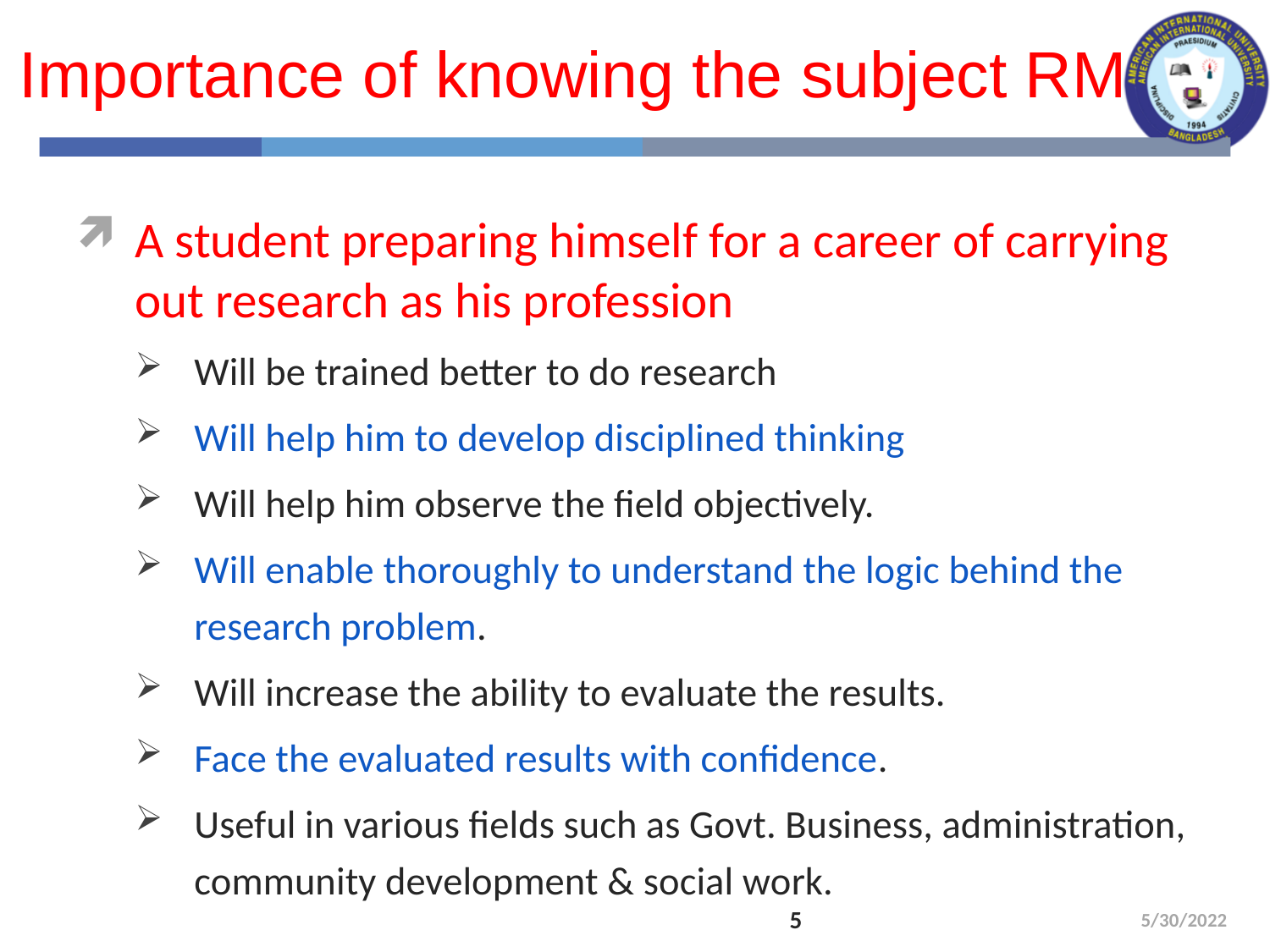

# Importance of knowing the subject RM
A student preparing himself for a career of carrying out research as his profession
Will be trained better to do research
Will help him to develop disciplined thinking
Will help him observe the field objectively.
Will enable thoroughly to understand the logic behind the research problem.
Will increase the ability to evaluate the results.
Face the evaluated results with confidence.
Useful in various fields such as Govt. Business, administration, community development & social work.
5
5/30/2022